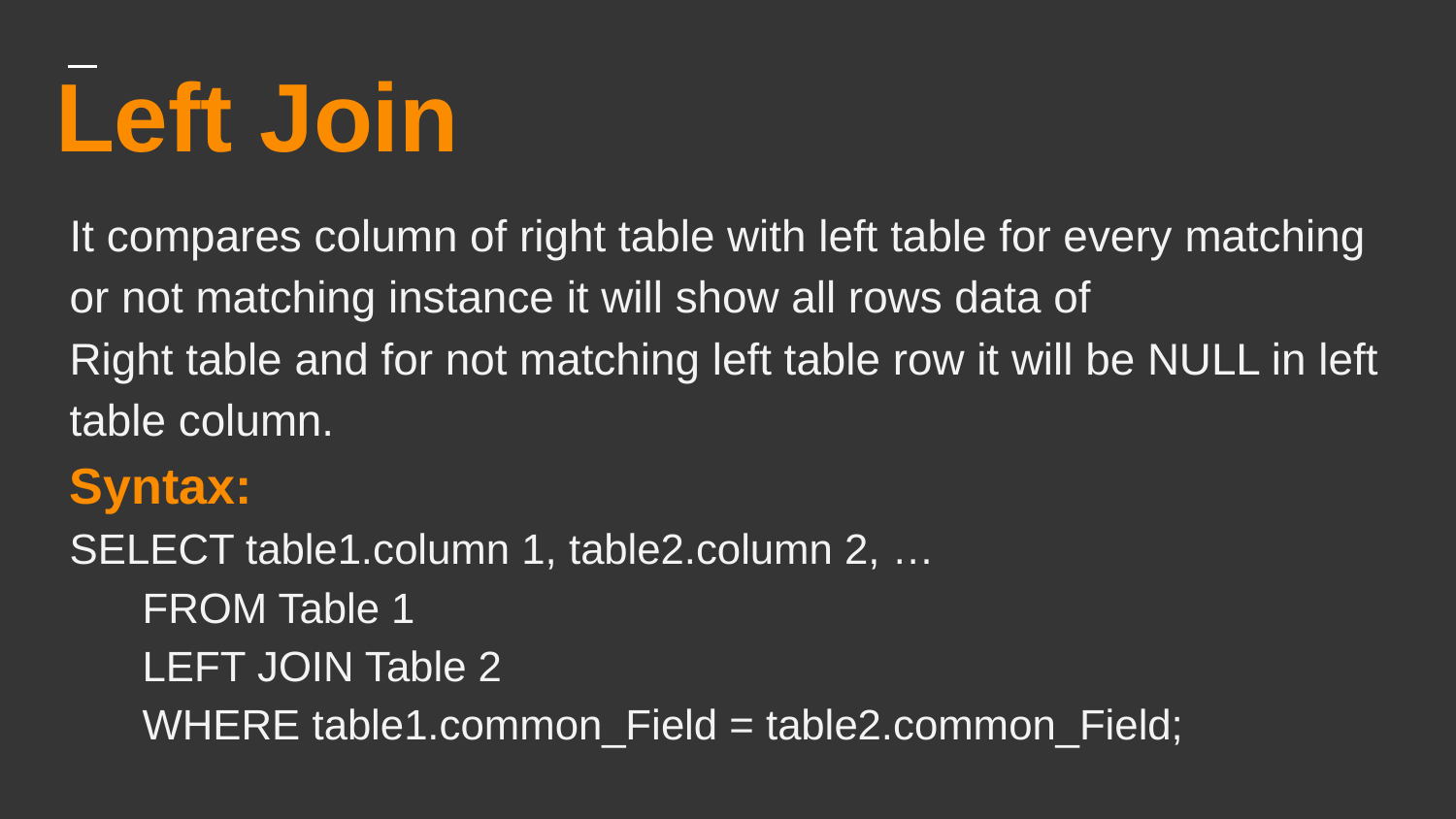

# Left Join
It compares column of right table with left table for every matching or not matching instance it will show all rows data of
Right table and for not matching left table row it will be NULL in left table column.
Syntax:
SELECT table1.column 1, table2.column 2, …
FROM Table 1
LEFT JOIN Table 2
WHERE table1.common_Field = table2.common_Field;